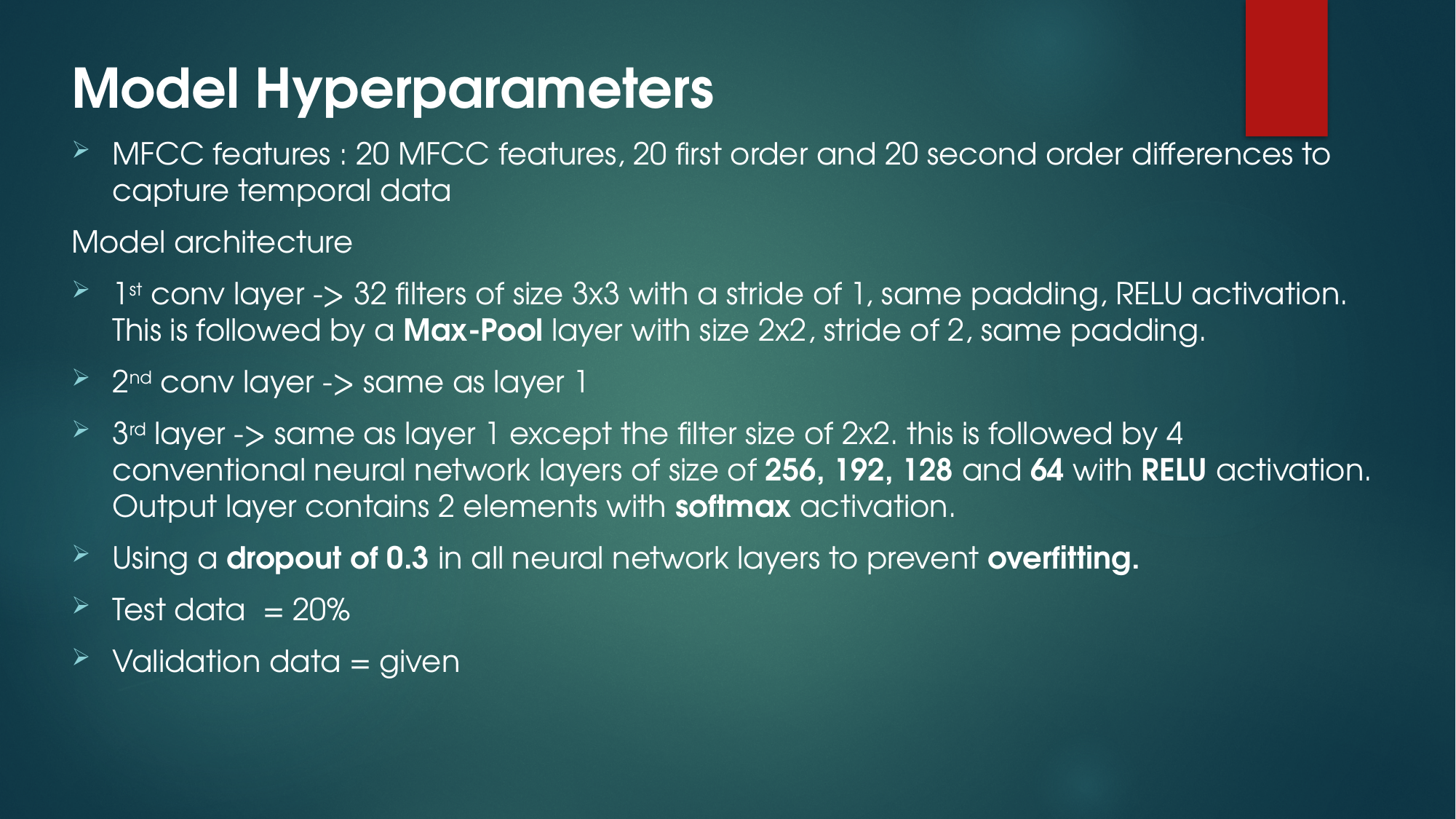

Model Hyperparameters
MFCC features : 20 MFCC features, 20 first order and 20 second order differences to capture temporal data
Model architecture
1st conv layer -> 32 filters of size 3x3 with a stride of 1, same padding, RELU activation. This is followed by a Max-Pool layer with size 2x2, stride of 2, same padding.
2nd conv layer -> same as layer 1
3rd layer -> same as layer 1 except the filter size of 2x2. this is followed by 4 conventional neural network layers of size of 256, 192, 128 and 64 with RELU activation. Output layer contains 2 elements with softmax activation.
Using a dropout of 0.3 in all neural network layers to prevent overfitting.
Test data  = 20%
Validation data = given